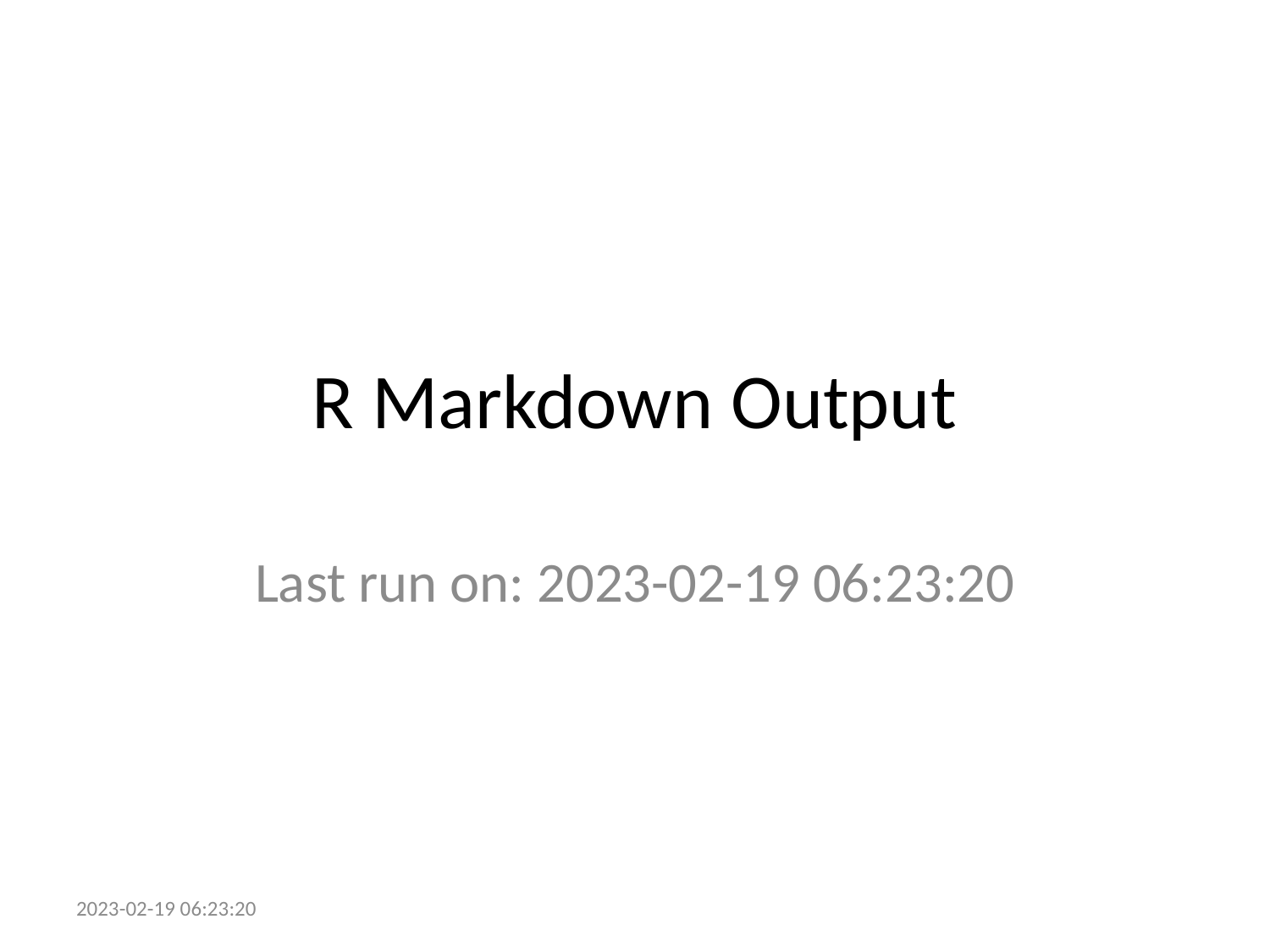

# R Markdown Output
Last run on: 2023-02-19 06:23:20
2023-02-19 06:23:20